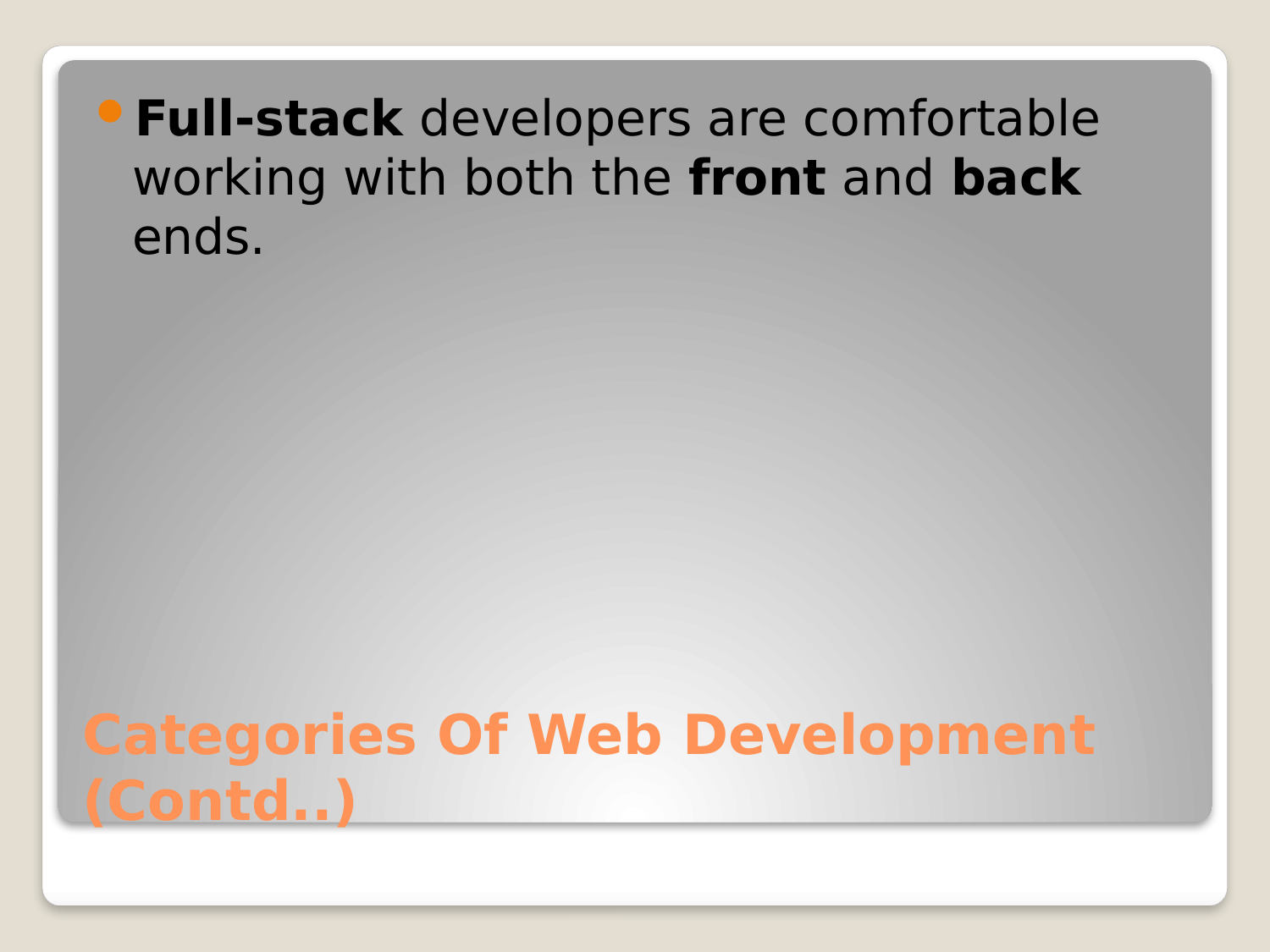

Full-stack developers are comfortable working with both the front and back ends.

# Categories Of Web Development (Contd..)